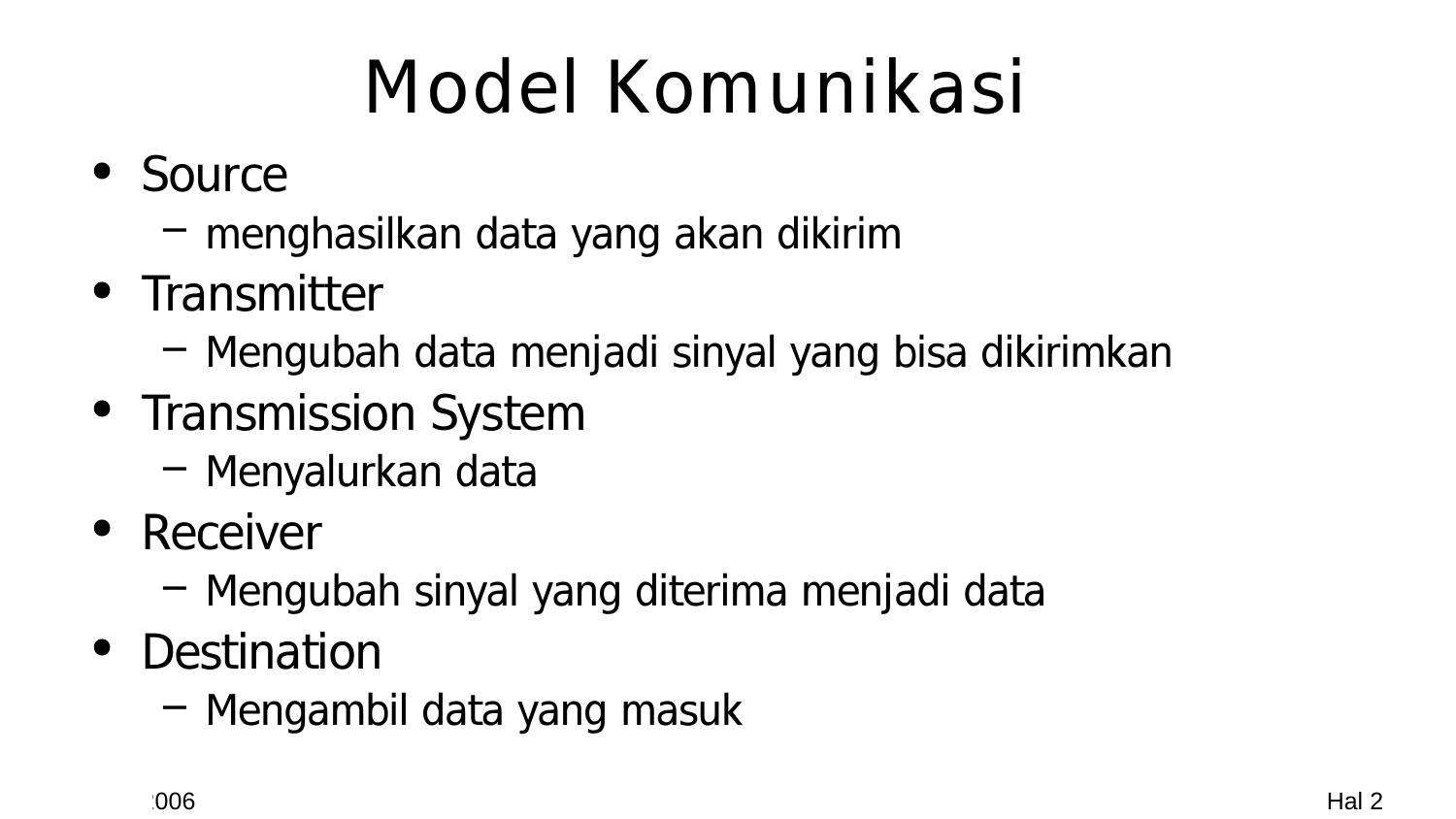

# Model Komunikasi
Source
menghasilkan data yang akan dikirim
Transmitter
Mengubah data menjadi sinyal yang bisa dikirimkan
Transmission System
Menyalurkan data
Receiver
Mengubah sinyal yang diterima menjadi data
Destination
Mengambil data yang masuk